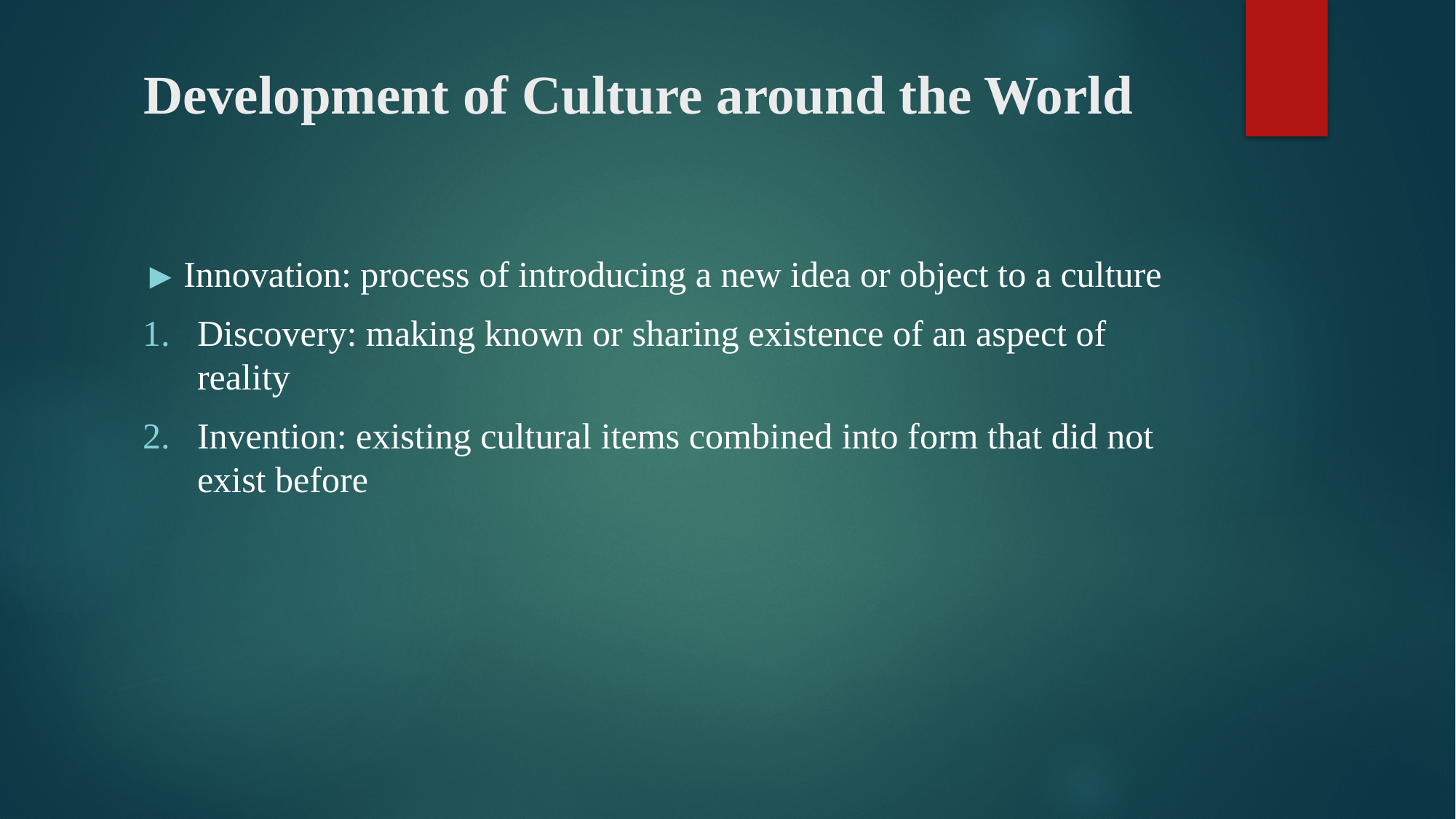

# Development of Culture around the World
Innovation: process of introducing a new idea or object to a culture
Discovery: making known or sharing existence of an aspect of reality
Invention: existing cultural items combined into form that did not exist before